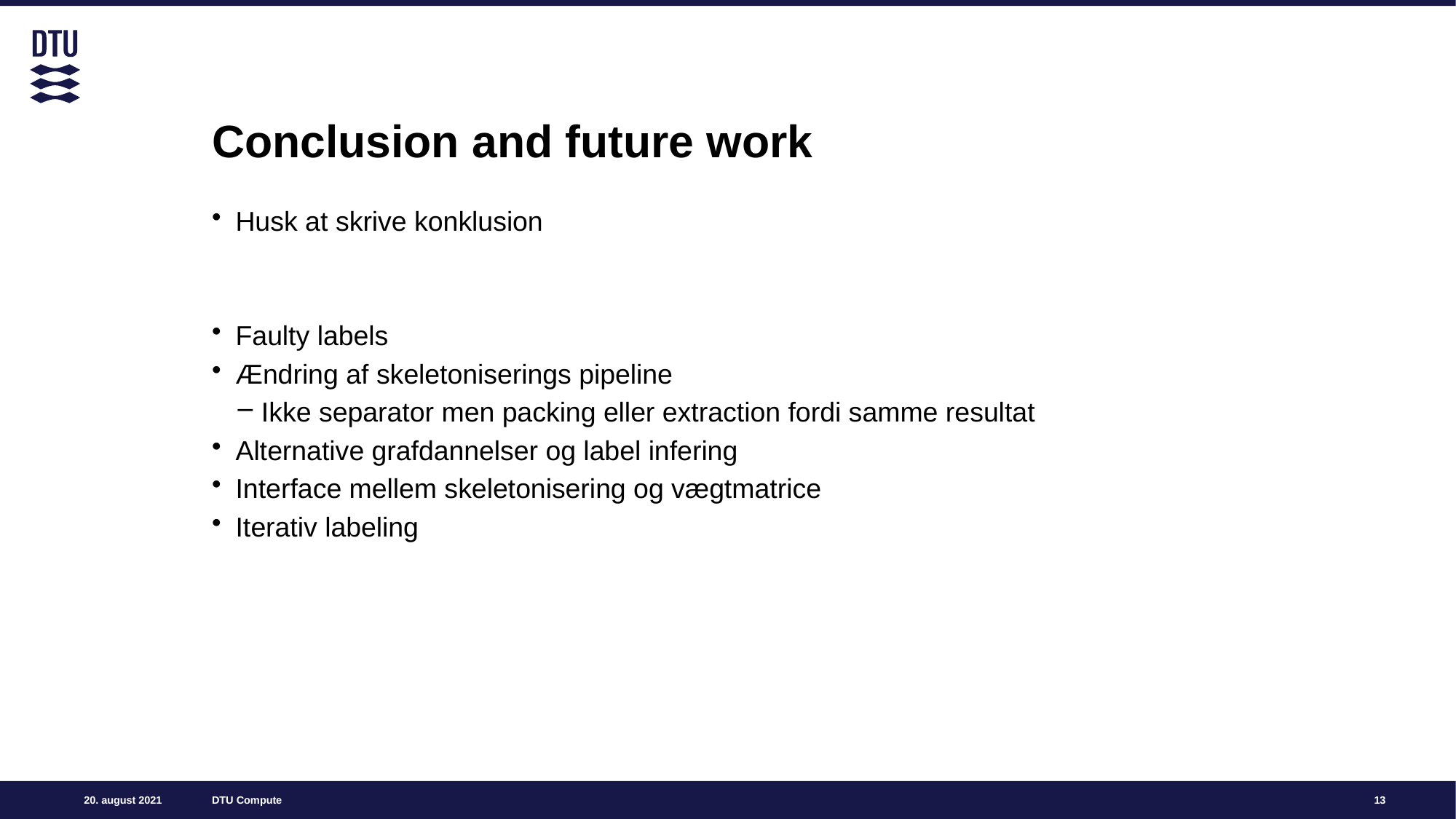

# Conclusion and future work
Husk at skrive konklusion

Faulty labels
Ændring af skeletoniserings pipeline
Ikke separator men packing eller extraction fordi samme resultat
Alternative grafdannelser og label infering
Interface mellem skeletonisering og vægtmatrice
Iterativ labeling

13